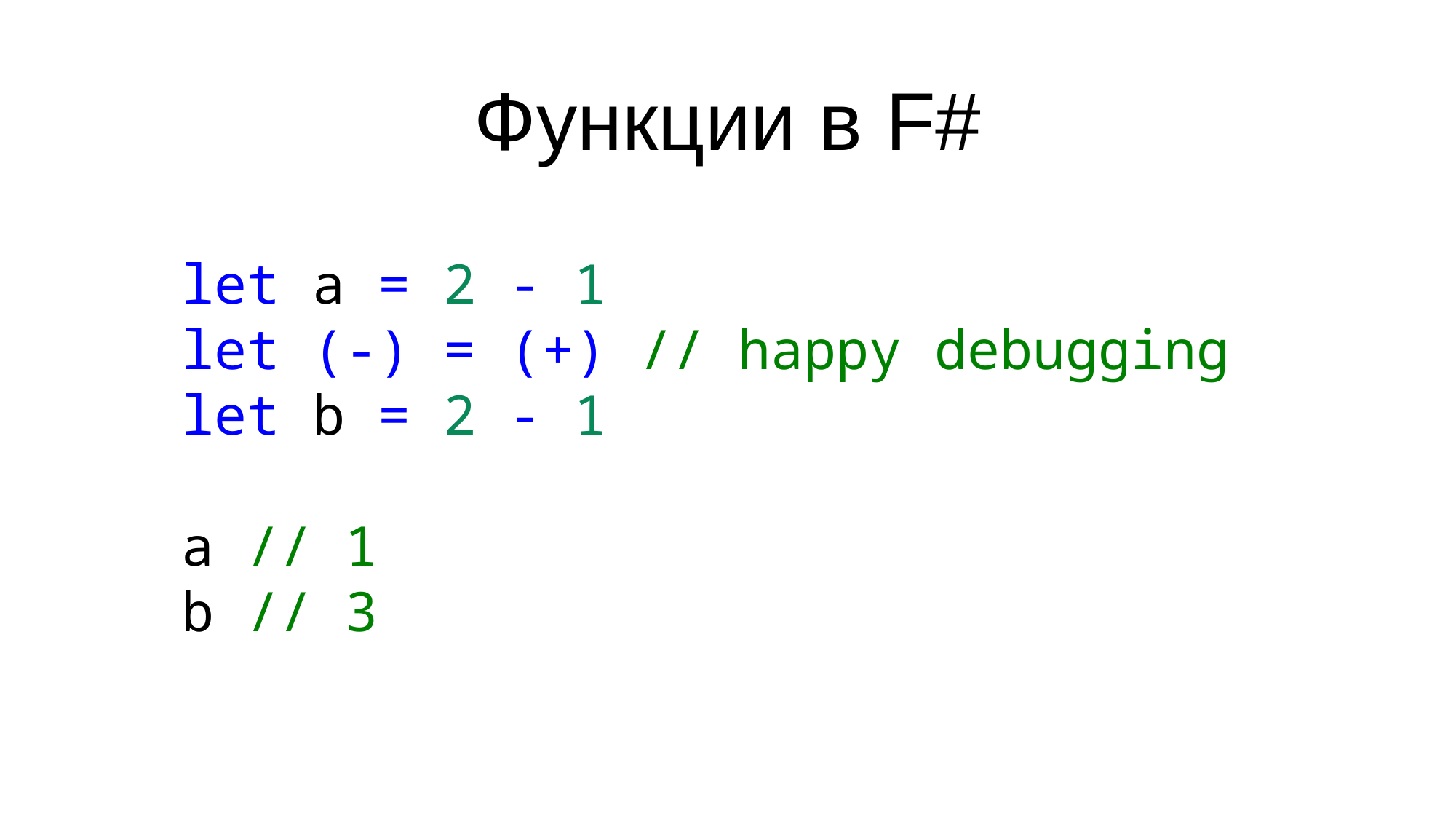

Функции в F#
let a = 2 - 1
let (-) = (+) // happy debugging
let b = 2 - 1
a // 1
b // 3